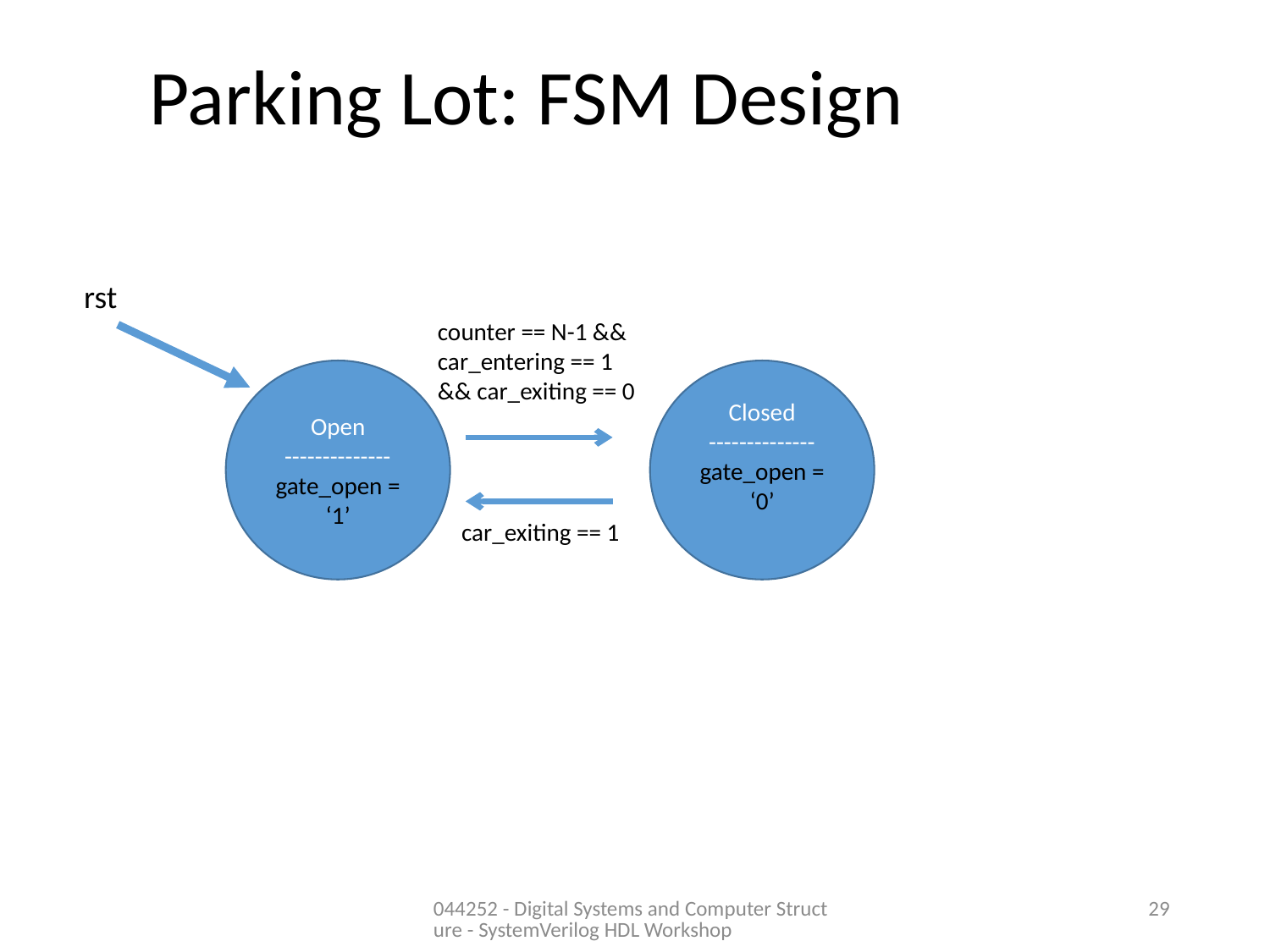

# Parking Lot: FSM Design
rst
counter == N-1 && car_entering == 1 && car_exiting == 0
Closed
--------------
gate_open = ‘0’

Open
--------------
gate_open = ‘1’
car_exiting == 1
044252 - Digital Systems and Computer Structure - SystemVerilog HDL Workshop
29